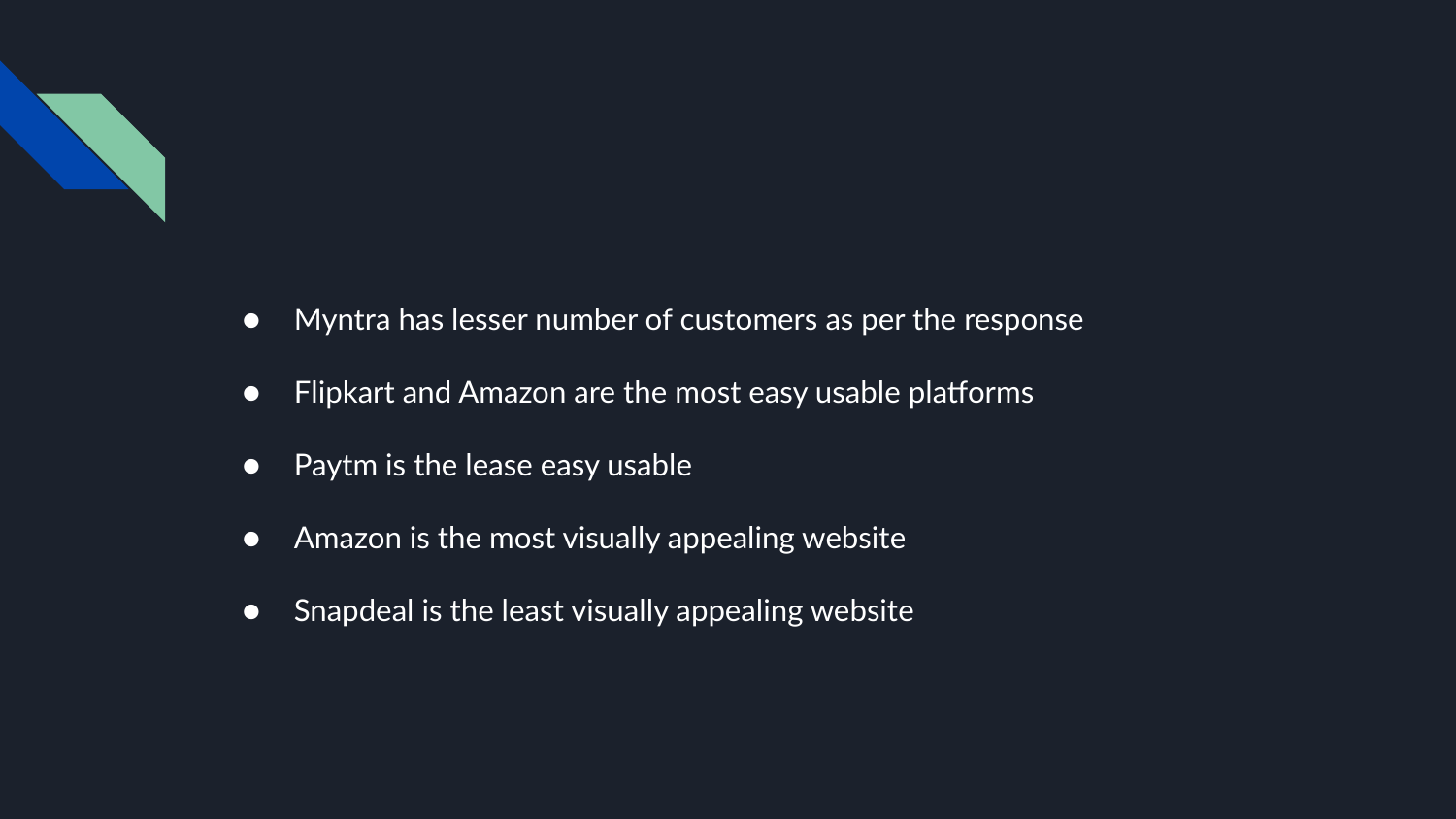

#
Myntra has lesser number of customers as per the response
Flipkart and Amazon are the most easy usable platforms
Paytm is the lease easy usable
Amazon is the most visually appealing website
Snapdeal is the least visually appealing website